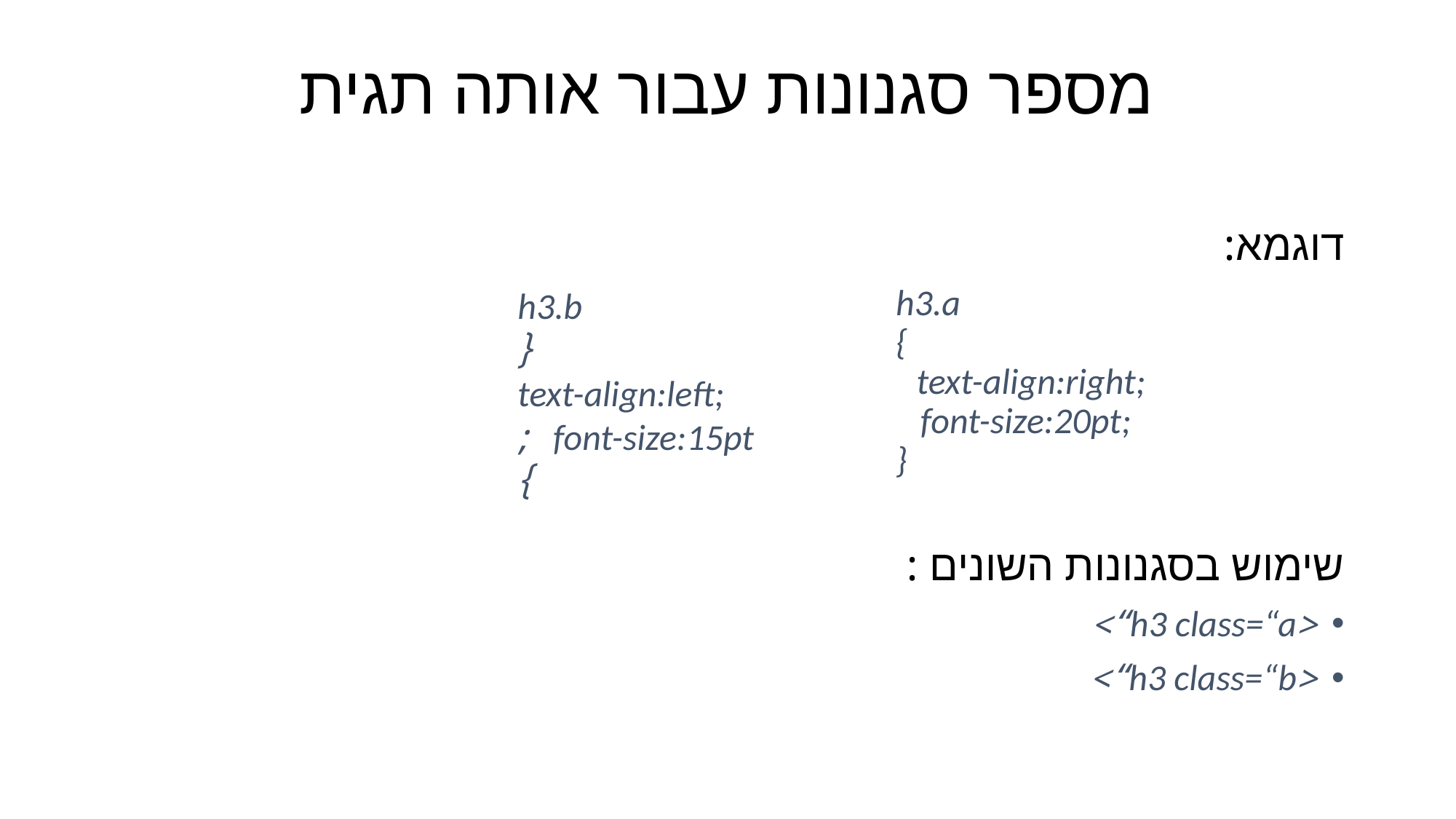

# מספר סגנונות עבור אותה תגית
דוגמא:
	h3.a
{
   text-align:right;
   font-size:20pt;
}

שימוש בסגנונות השונים :
<h3 class=“a“>
<h3 class=“b“>

h3.b
{
   text-align:left;
   font-size:15pt;
}